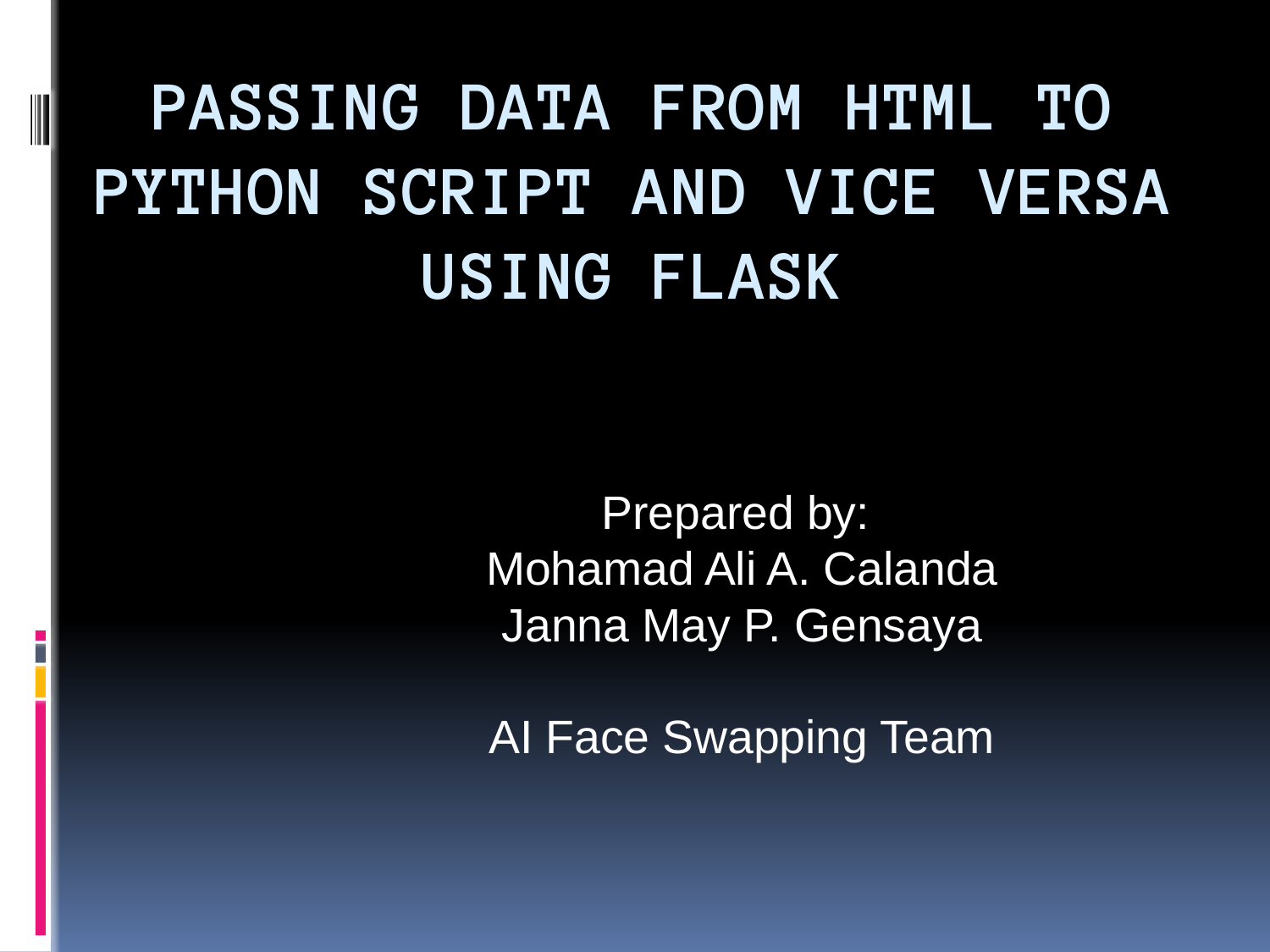

# Passing data from html to python script and vice versa using flask
Prepared by:
Mohamad Ali A. Calanda
Janna May P. Gensaya

AI Face Swapping Team